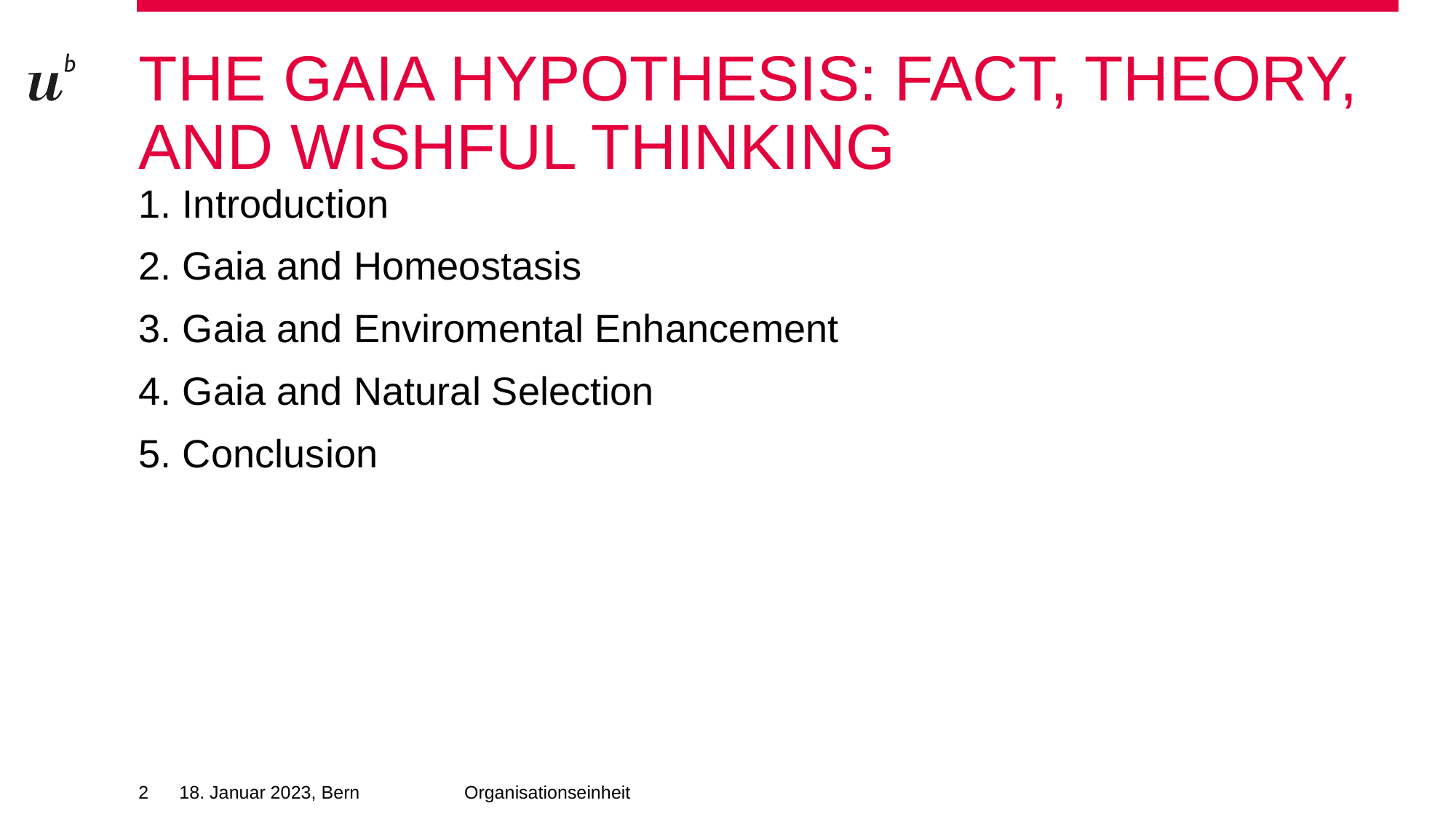

# THE GAIA HYPOTHESIS: FACT, THEORY, AND WISHFUL THINKING
1. Introduction
2. Gaia and Homeostasis
3. Gaia and Enviromental Enhancement
4. Gaia and Natural Selection
5. Conclusion

2
18. Januar 2023, Bern
Organisationseinheit